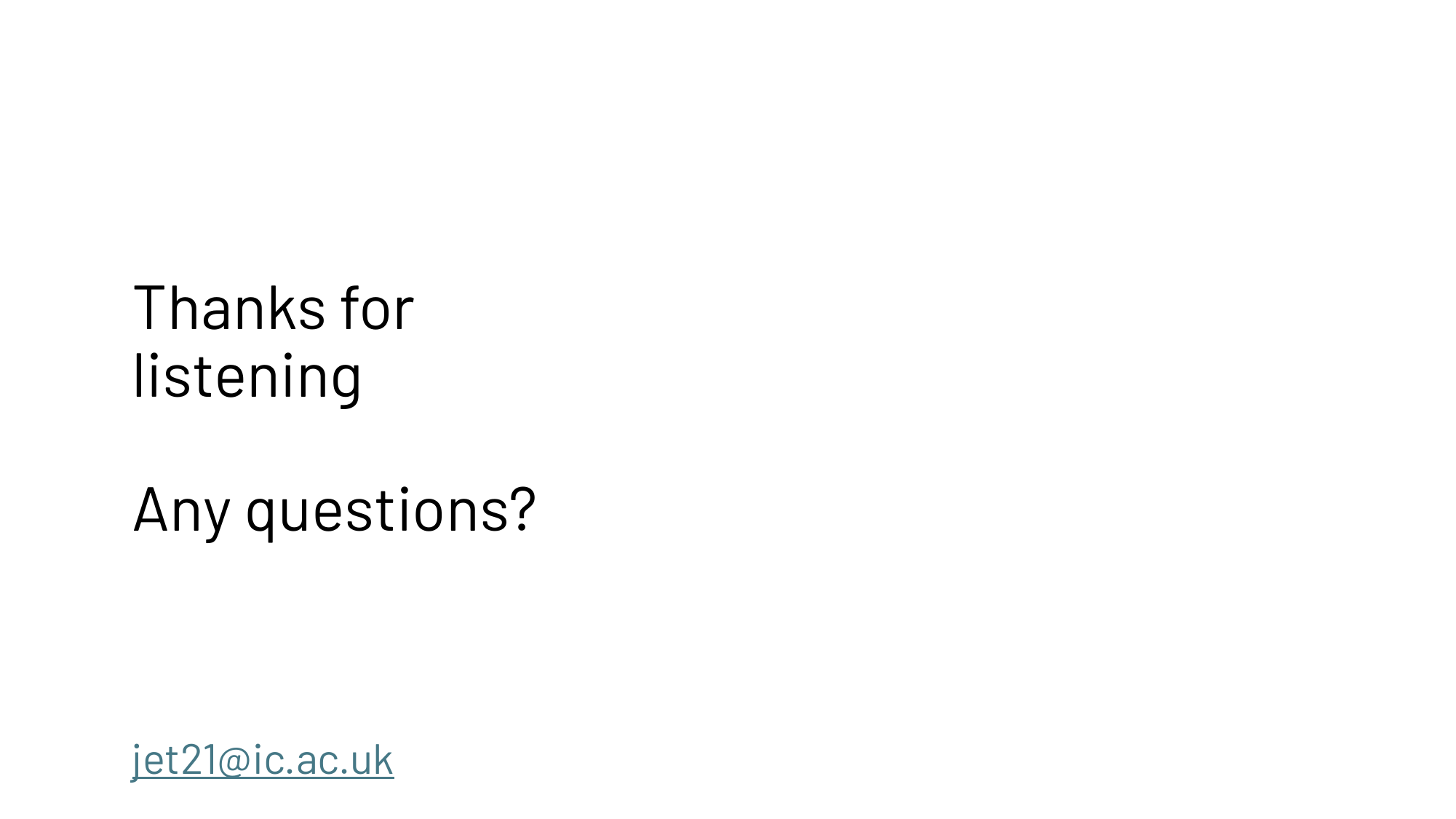

# Thanks for listening Any questions?

jet21@ic.ac.uk